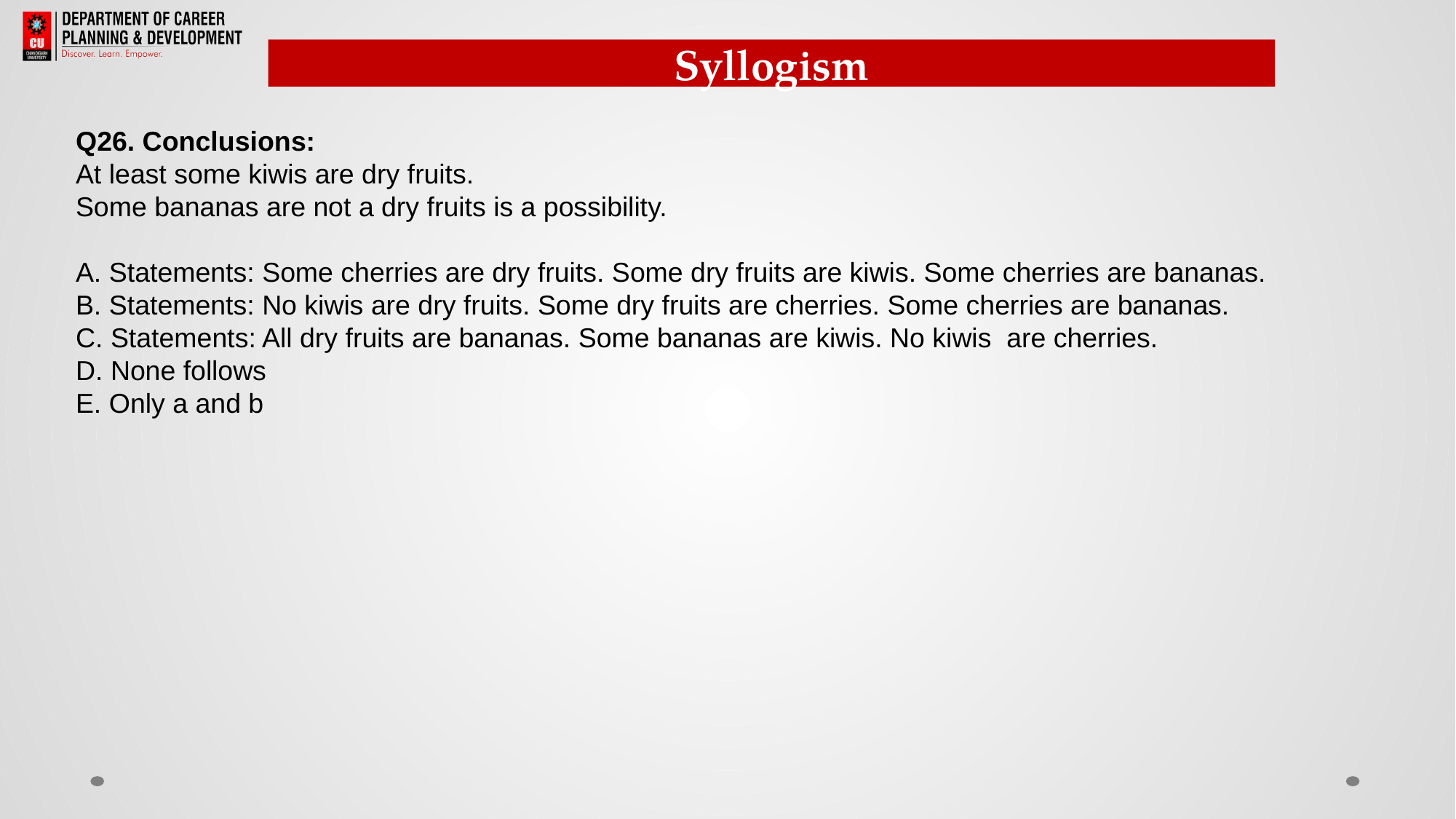

Syllogism

Q26. Conclusions:
At least some kiwis are dry fruits.
Some bananas are not a dry fruits is a possibility.

A. Statements: Some cherries are dry fruits. Some dry fruits are kiwis. Some cherries are bananas.
B. Statements: No kiwis are dry fruits. Some dry fruits are cherries. Some cherries are bananas.
C. Statements: All dry fruits are bananas. Some bananas are kiwis. No kiwis  are cherries.
D. None follows
E. Only a and b